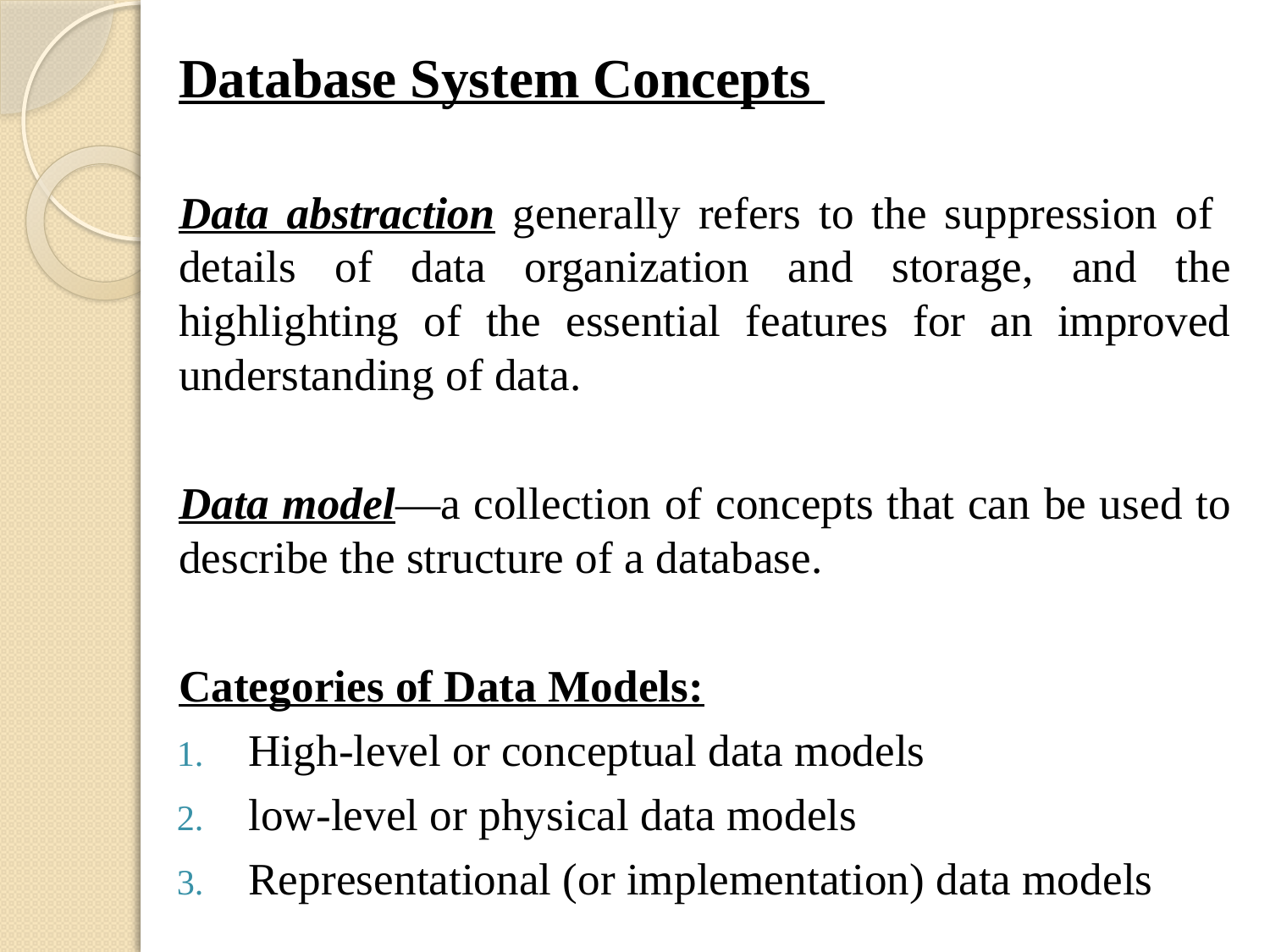

Database System Concepts

Data abstraction generally refers to the suppression of  details of data organization and storage, and the highlighting of the essential features for an improved understanding of data.

Data model—a collection of concepts that can be used to describe the structure of a database.

Categories of Data Models:
High-level or conceptual data models
low-level or physical data models
Representational (or implementation) data models